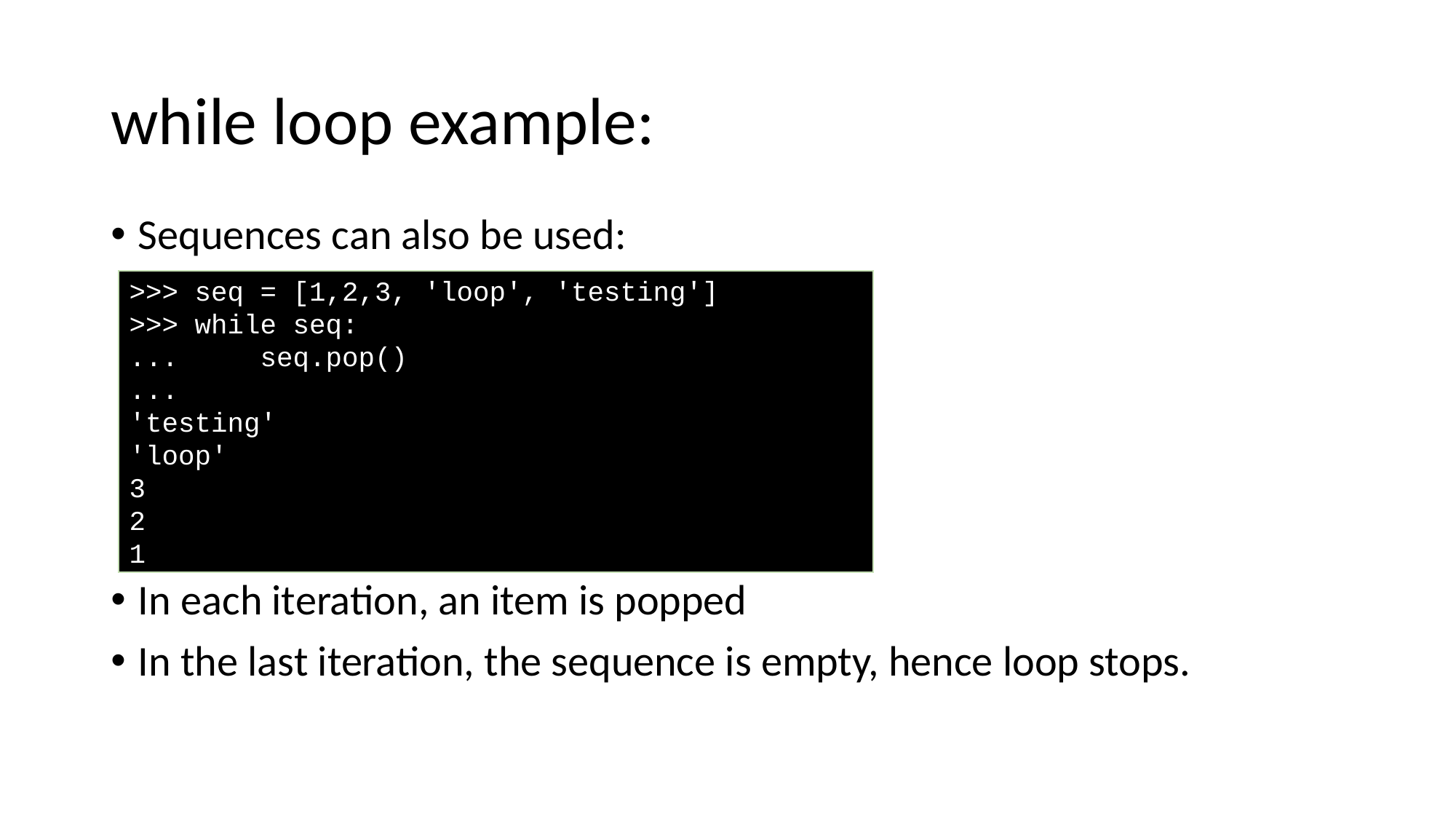

# while loop example:
Sequences can also be used:

In each iteration, an item is popped
In the last iteration, the sequence is empty, hence loop stops.
>>> seq = [1,2,3, 'loop', 'testing']
>>> while seq:
...     seq.pop()
...
'testing'
'loop'
3
2
1